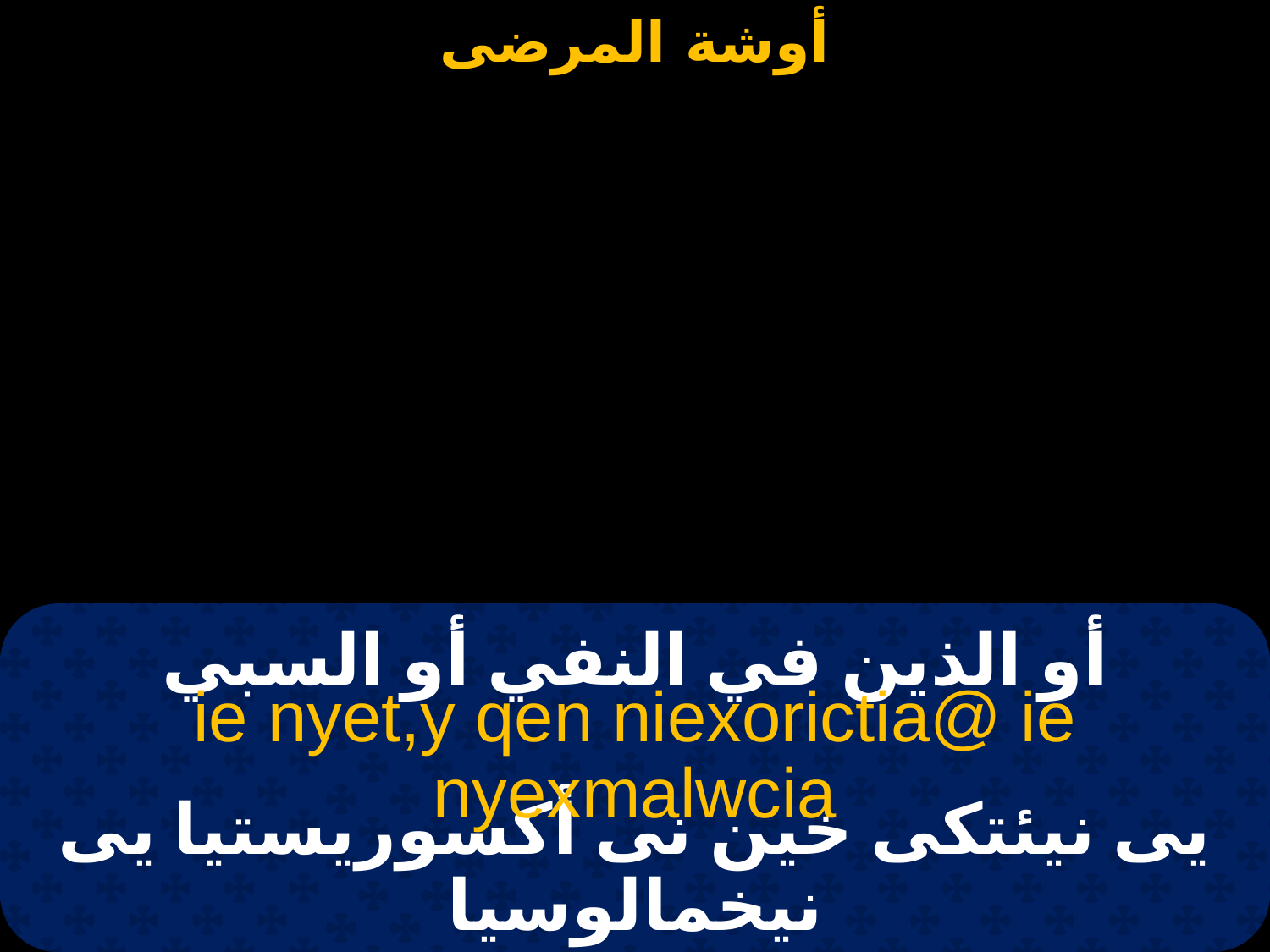

# أو الذين في النفي أو السبي
ie nyet,y qen niexorictia@ ie nyexmalwcia
يى نيئتكى خين نى أكسوريستيا يى نيخمالوسيا